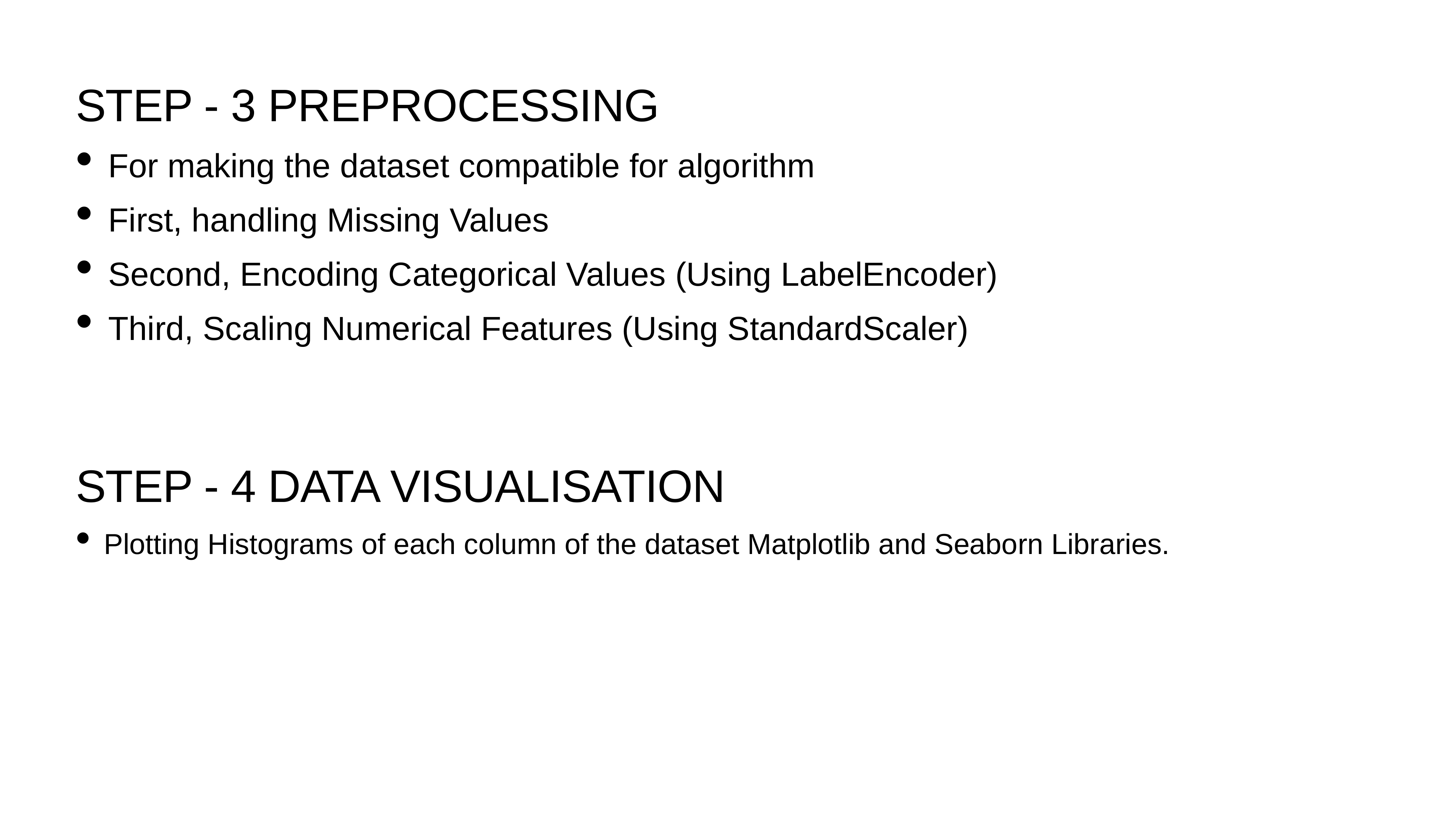

STEP - 3 PREPROCESSING
For making the dataset compatible for algorithm
First, handling Missing Values
Second, Encoding Categorical Values (Using LabelEncoder)
Third, Scaling Numerical Features (Using StandardScaler)

STEP - 4 DATA VISUALISATION
Plotting Histograms of each column of the dataset Matplotlib and Seaborn Libraries.